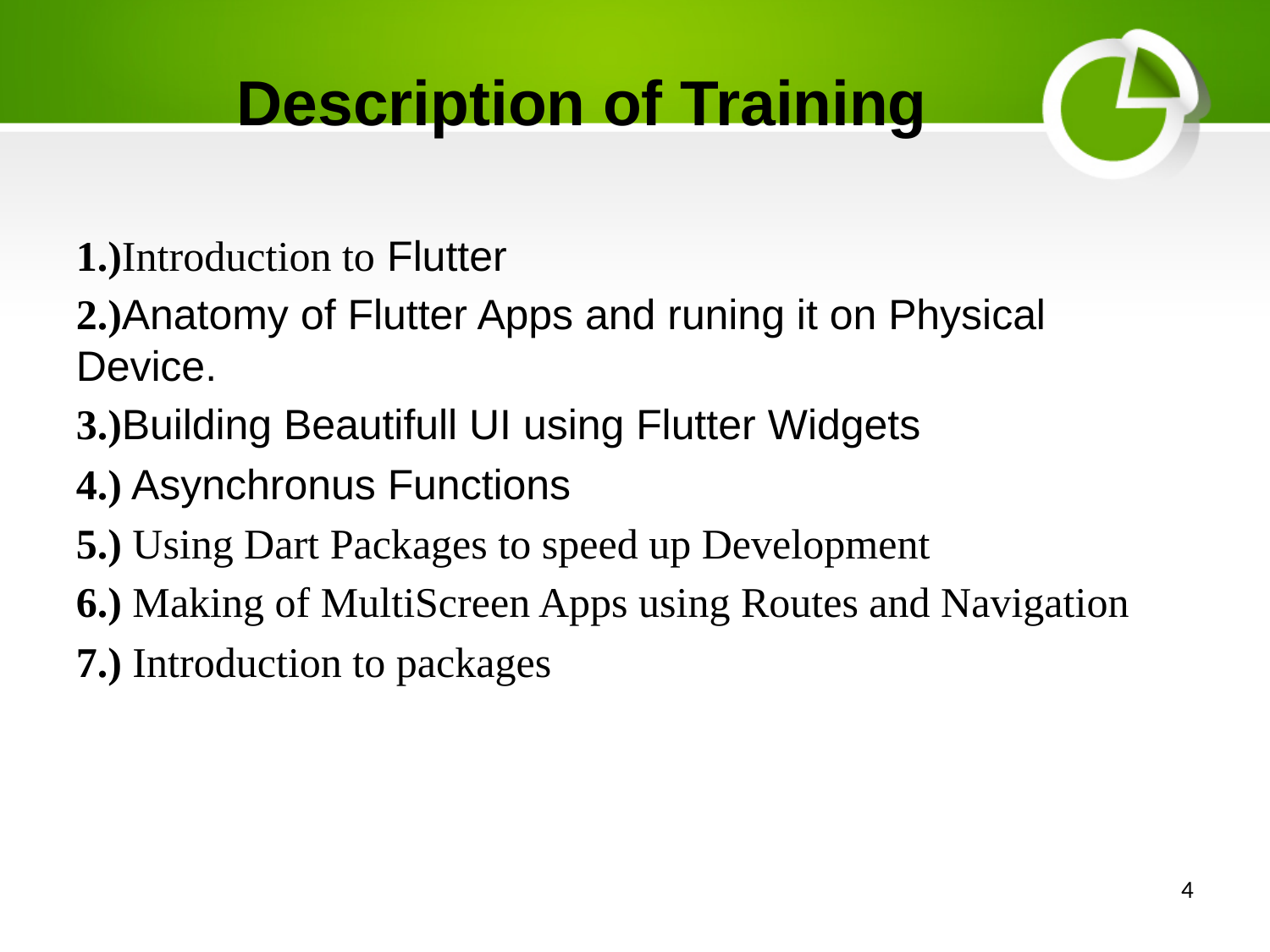

# Description of Training

1.)Introduction to Flutter
2.)Anatomy of Flutter Apps and runing it on Physical Device.
3.)Building Beautifull UI using Flutter Widgets
4.) Asynchronus Functions
5.) Using Dart Packages to speed up Development
6.) Making of MultiScreen Apps using Routes and Navigation
7.) Introduction to packages

4